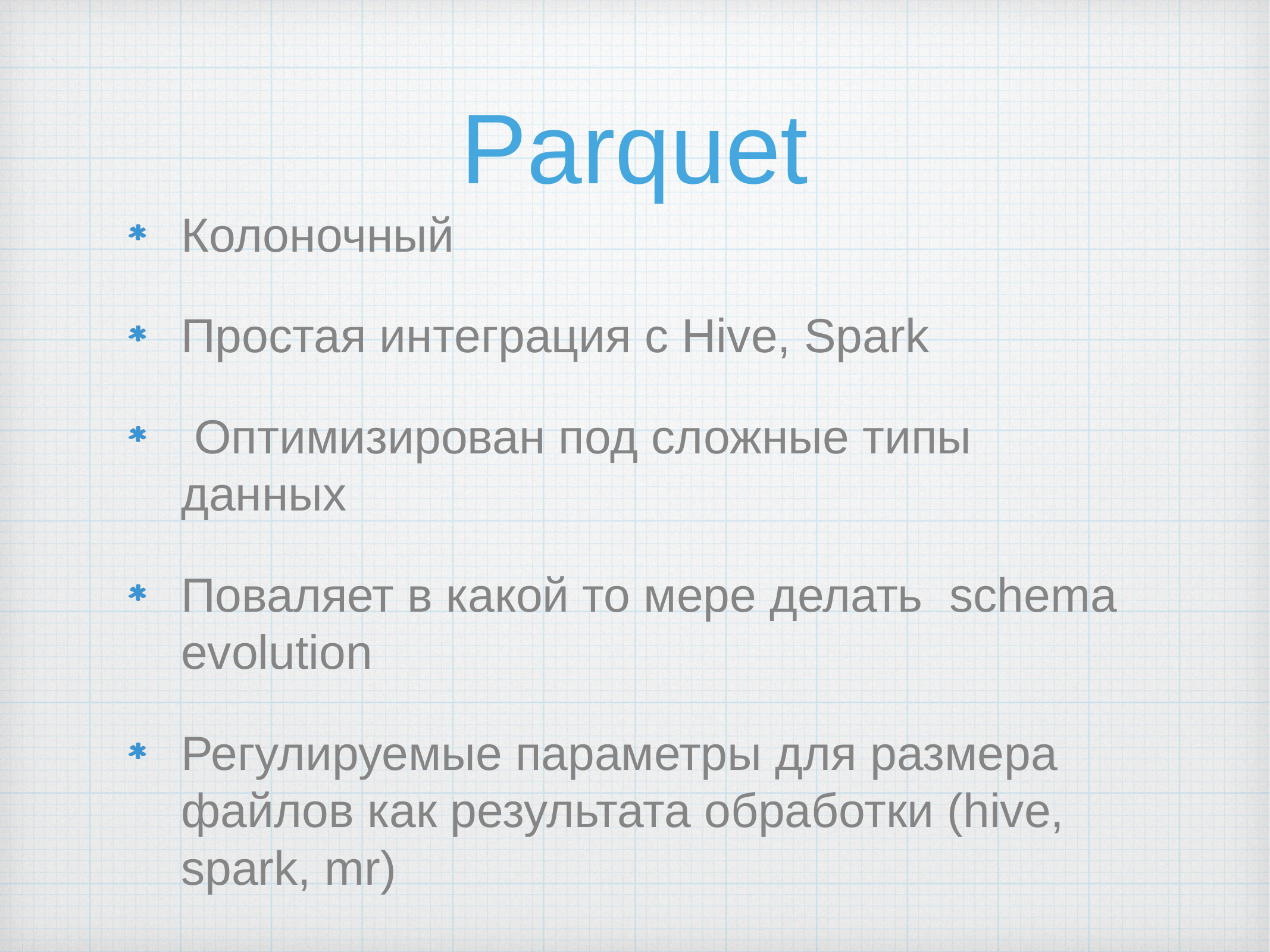

# Parquet
Колоночный
Простая интеграция с Hive, Spark
 Оптимизирован под сложные типы данных
Поваляет в какой то мере делать  schema evolution
Регулируемые параметры для размера файлов как результата обработки (hive, spark, mr)